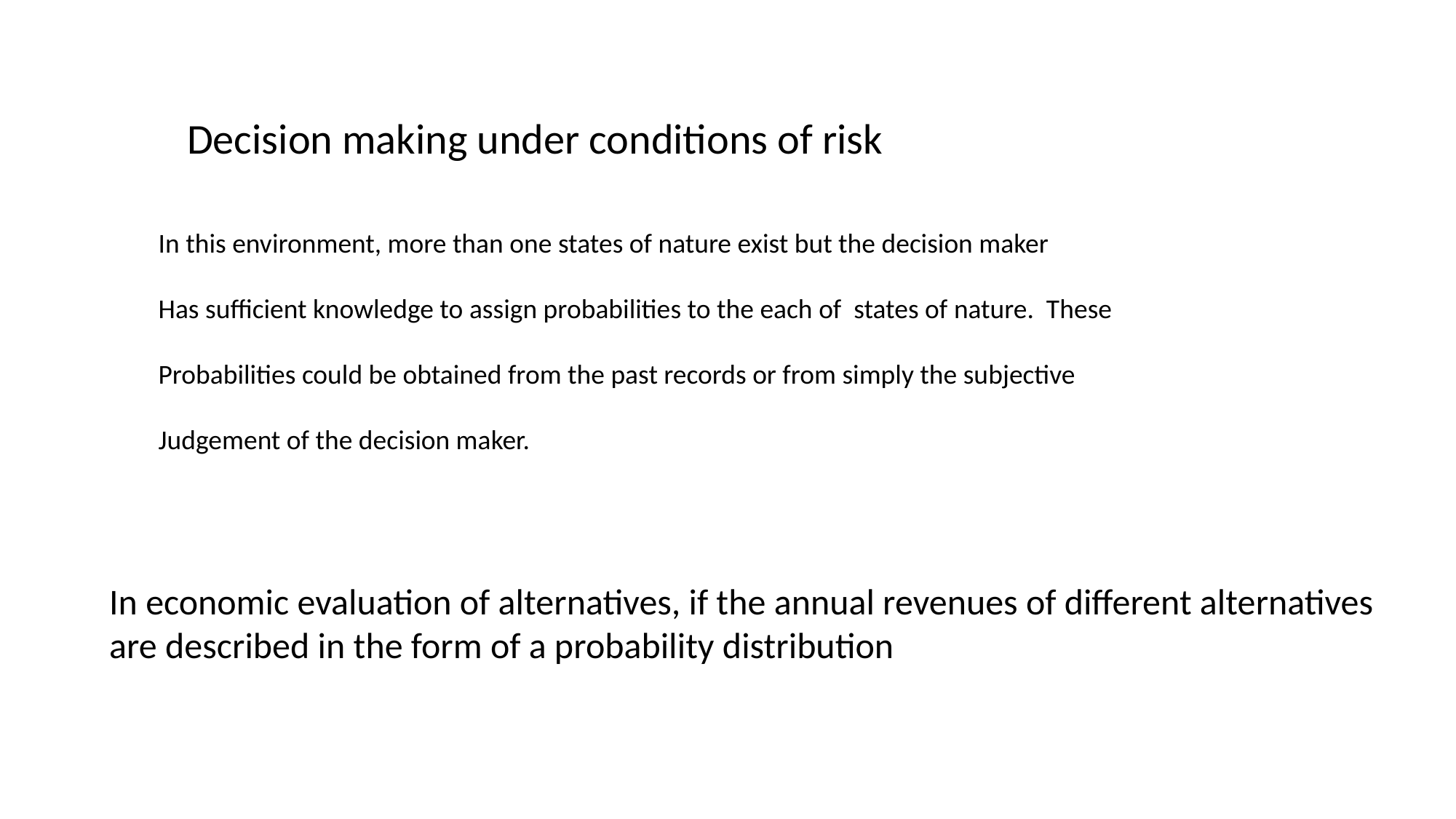

Decision making under conditions of risk
In this environment, more than one states of nature exist but the decision maker
Has sufficient knowledge to assign probabilities to the each of  states of nature.  These
Probabilities could be obtained from the past records or from simply the subjective
Judgement of the decision maker.
In economic evaluation of alternatives, if the annual revenues of different alternatives are described in the form of a probability distribution